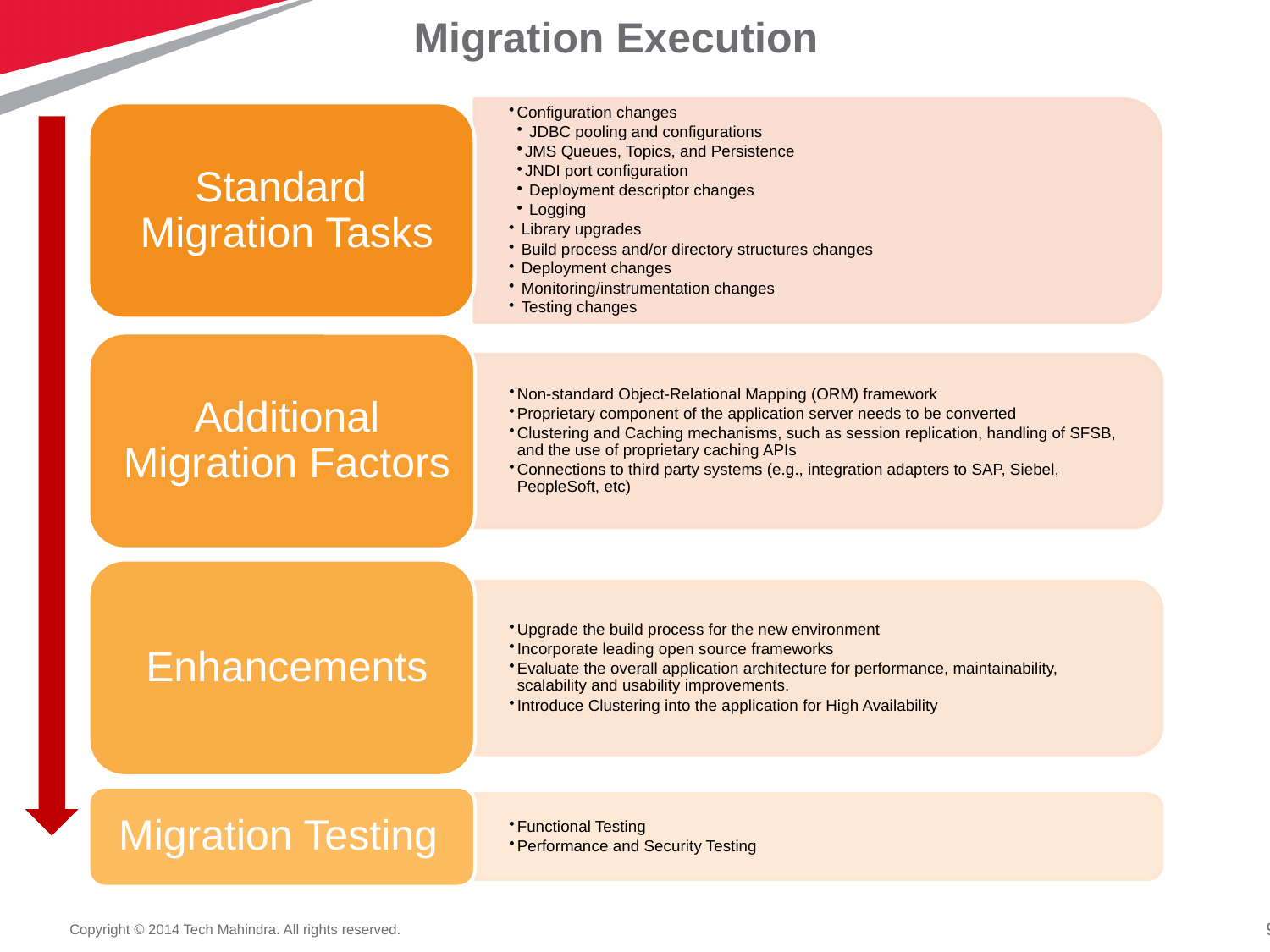

# Migration Execution
Configuration changes
 JDBC pooling and configurations
JMS Queues, Topics, and Persistence
JNDI port configuration
 Deployment descriptor changes
 Logging
 Library upgrades
 Build process and/or directory structures changes
 Deployment changes
 Monitoring/instrumentation changes
 Testing changes
Standard  Migration Tasks
Non-standard Object-Relational Mapping (ORM) framework
Proprietary component of the application server needs to be converted
Clustering and Caching mechanisms, such as session replication, handling of SFSB, and the use of proprietary caching APIs
Connections to third party systems (e.g., integration adapters to SAP, Siebel, PeopleSoft, etc)
Additional Migration Factors
Upgrade the build process for the new environment
Incorporate leading open source frameworks
Evaluate the overall application architecture for performance, maintainability, scalability and usability improvements.
Introduce Clustering into the application for High Availability
Enhancements
Functional Testing
Performance and Security Testing
Migration Testing